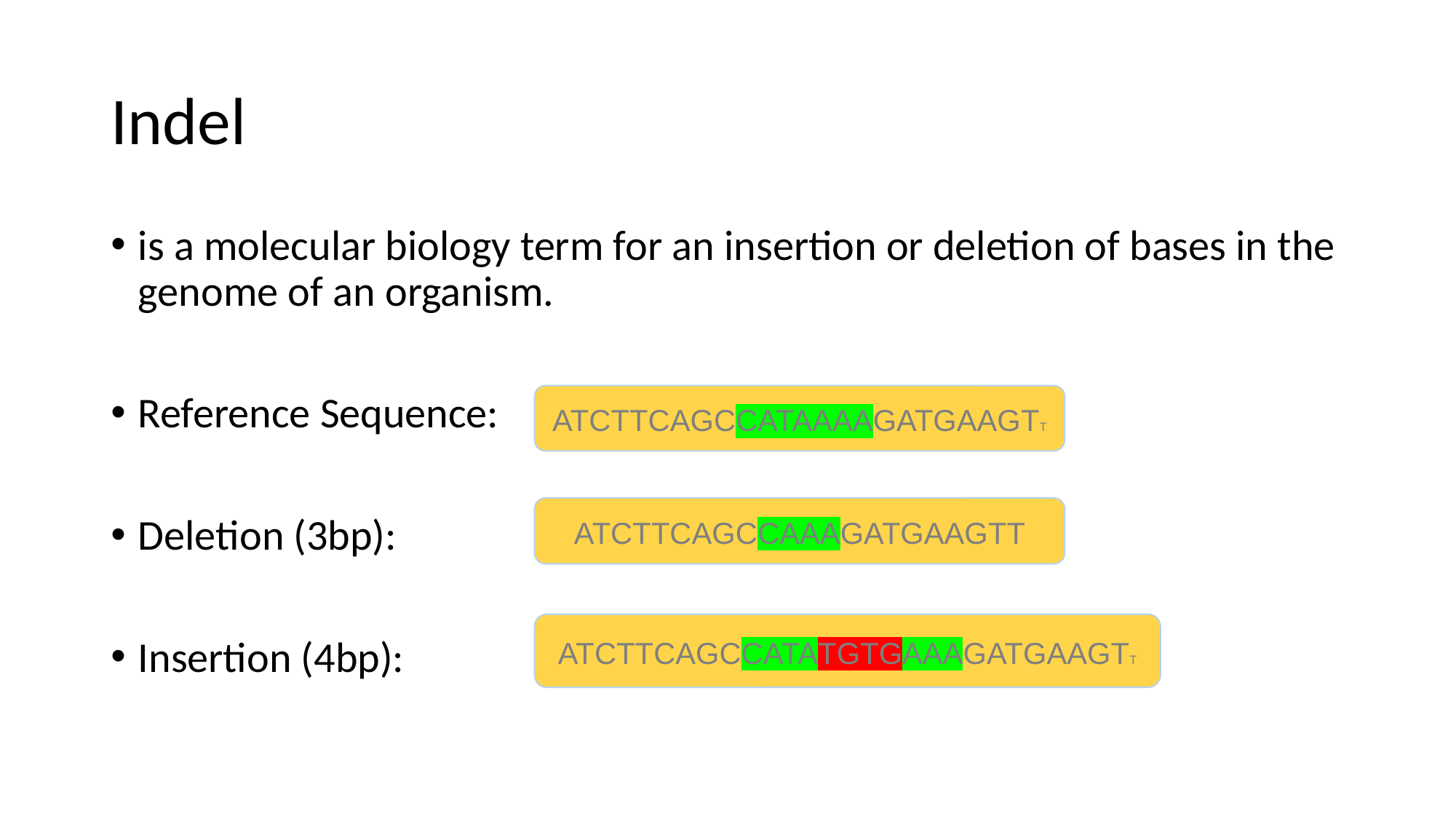

# Indel
is a molecular biology term for an insertion or deletion of bases in the genome of an organism.

Reference Sequence:

Deletion (3bp):

Insertion (4bp):

ATCTTCAGCCATAAAAGATGAAGTT
ATCTTCAGCCAAAGATGAAGTT
ATCTTCAGCCATATGTGAAAGATGAAGTT